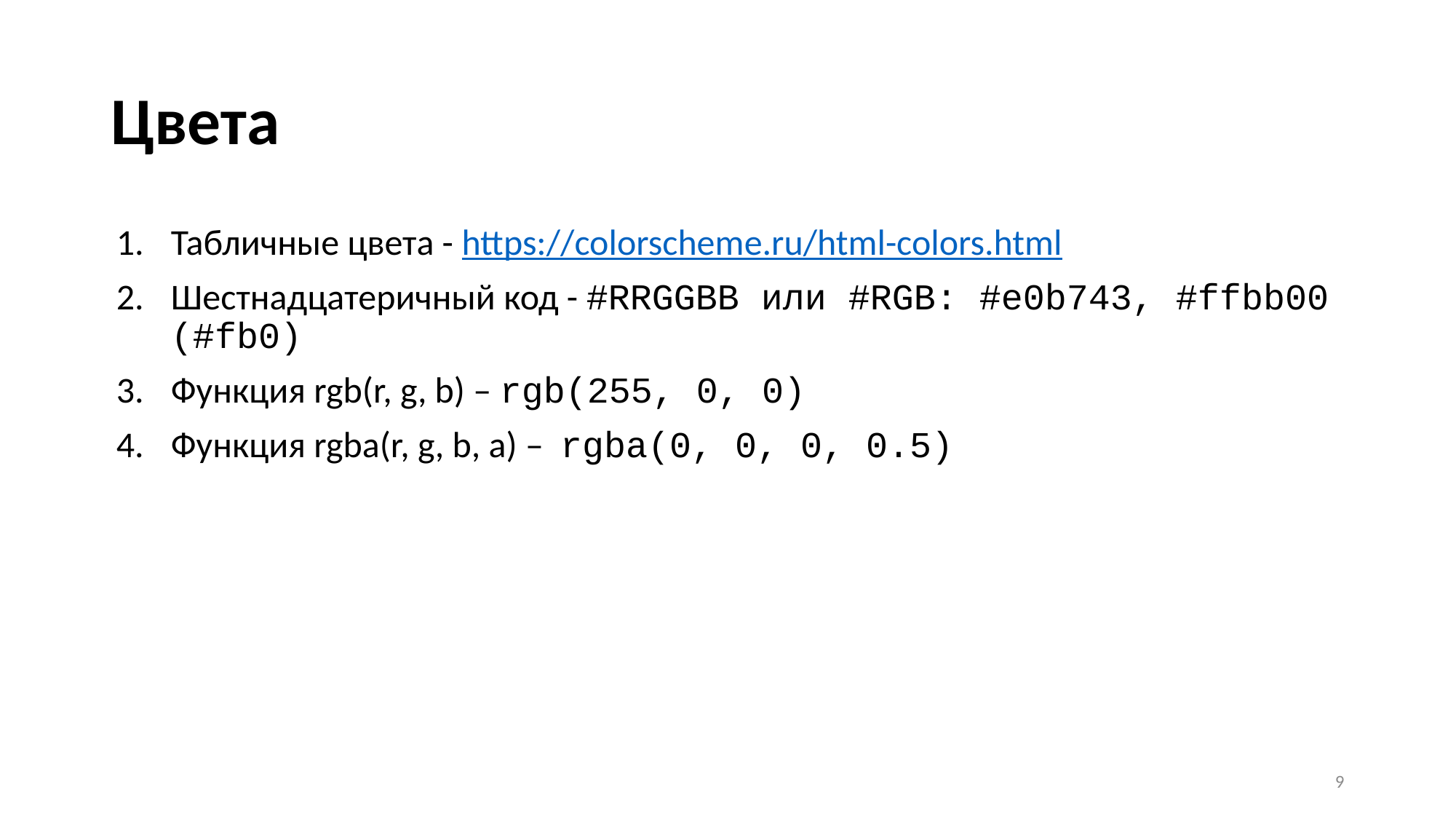

# Цвета
Табличные цвета - https://colorscheme.ru/html-colors.html
Шестнадцатеричный код - #RRGGBB или #RGB: #e0b743, #ffbb00 (#fb0)
Функция rgb(r, g, b) – rgb(255, 0, 0)
Функция rgba(r, g, b, a) –  rgba(0, 0, 0, 0.5)
9